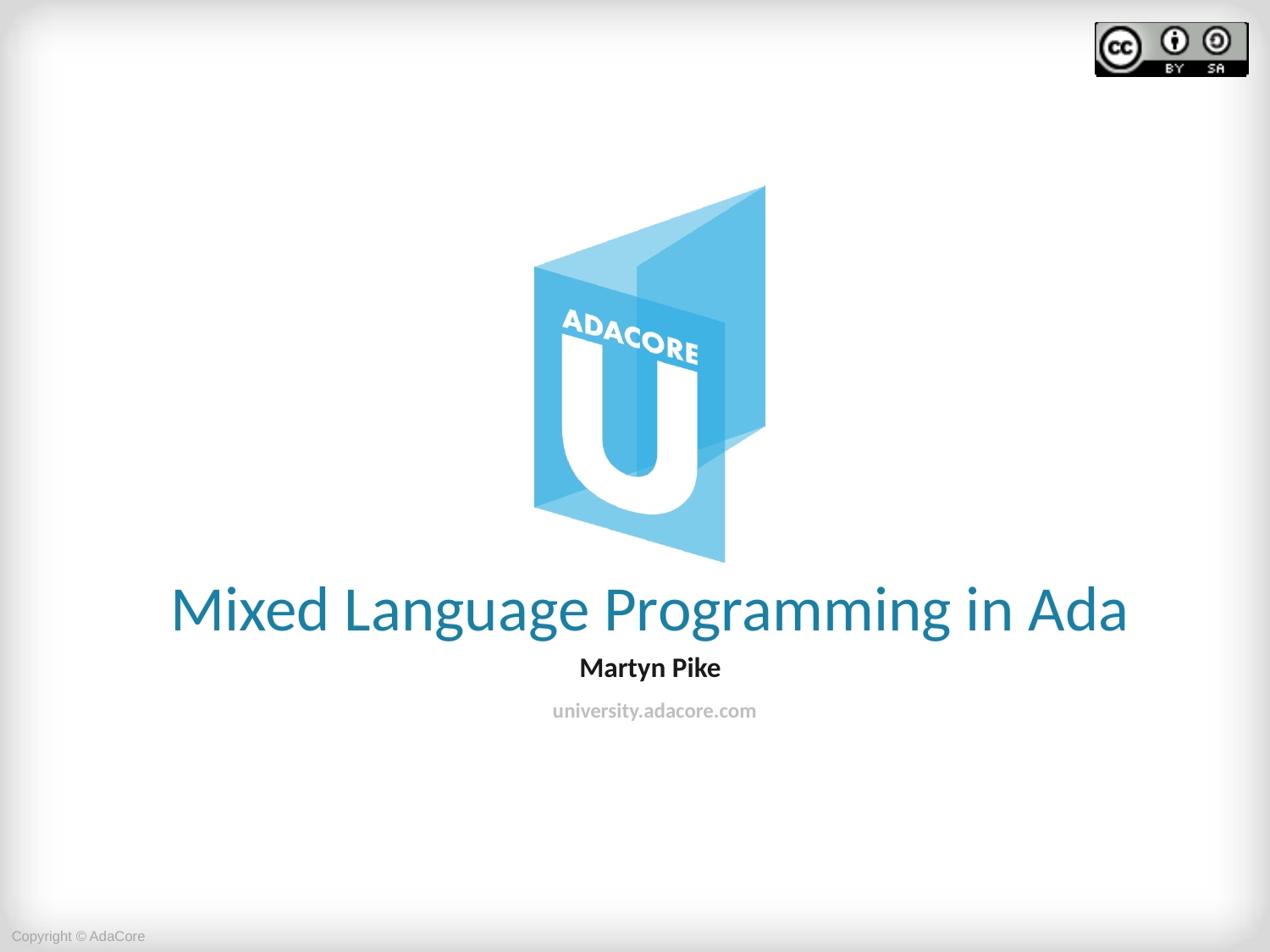

Mixed Language Programming in Ada
Martyn Pike
university.adacore.com